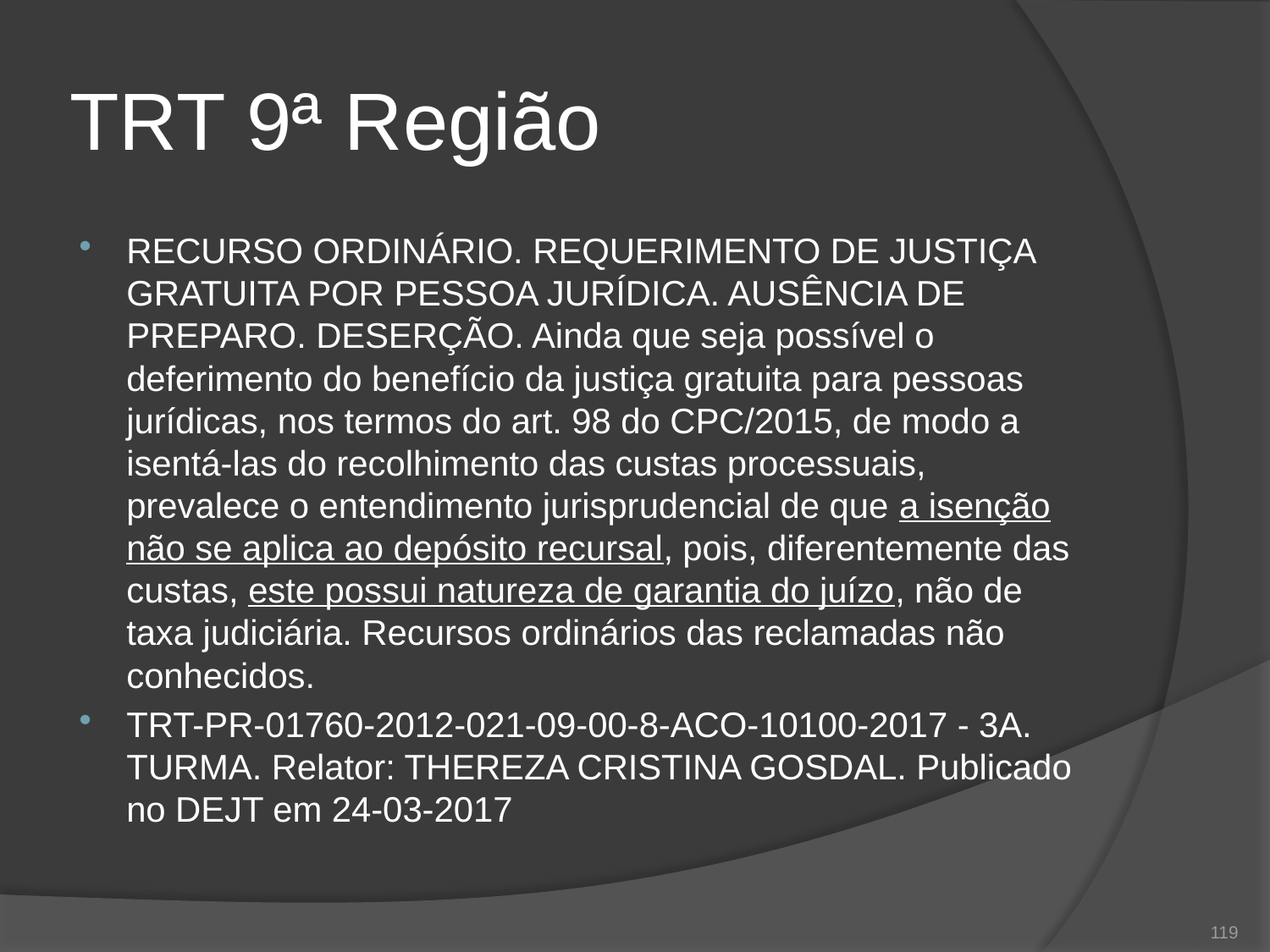

# TRT 9ª Região
RECURSO ORDINÁRIO. REQUERIMENTO DE JUSTIÇA GRATUITA POR PESSOA JURÍDICA. AUSÊNCIA DE PREPARO. DESERÇÃO. Ainda que seja possível o deferimento do benefício da justiça gratuita para pessoas jurídicas, nos termos do art. 98 do CPC/2015, de modo a isentá-las do recolhimento das custas processuais, prevalece o entendimento jurisprudencial de que a isenção não se aplica ao depósito recursal, pois, diferentemente das custas, este possui natureza de garantia do juízo, não de taxa judiciária. Recursos ordinários das reclamadas não conhecidos.
TRT-PR-01760-2012-021-09-00-8-ACO-10100-2017 - 3A. TURMA. Relator: THEREZA CRISTINA GOSDAL. Publicado no DEJT em 24-03-2017
119